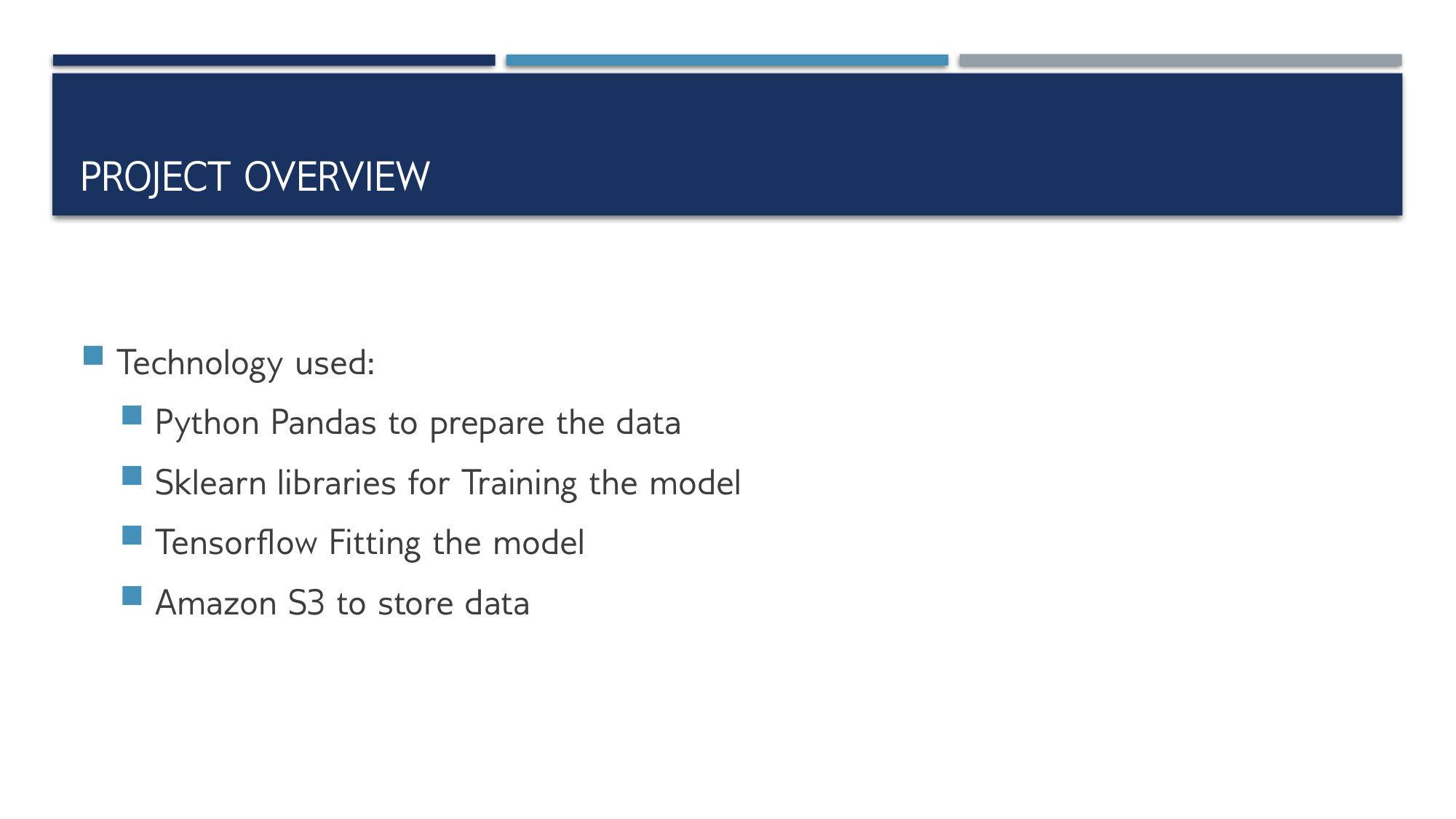

# Project Overview
Technology used:
Python Pandas to prepare the data
Sklearn libraries for Training the model
Tensorflow Fitting the model
Amazon S3 to store data